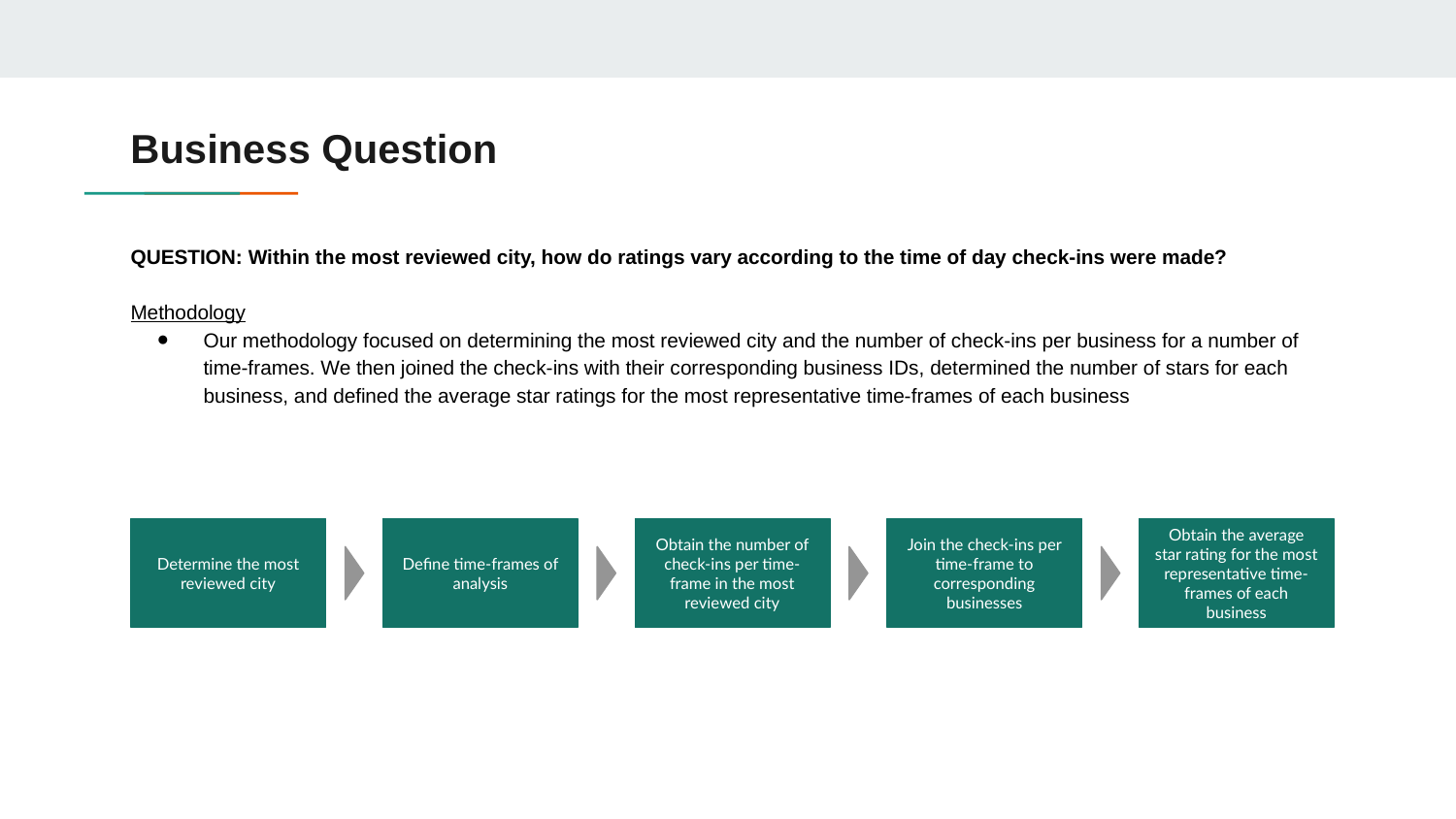

# Business Question
QUESTION: Within the most reviewed city, how do ratings vary according to the time of day check-ins were made?

Methodology
Our methodology focused on determining the most reviewed city and the number of check-ins per business for a number of time-frames. We then joined the check-ins with their corresponding business IDs, determined the number of stars for each business, and defined the average star ratings for the most representative time-frames of each business

Determine the most reviewed city
Define time-frames of analysis
Obtain the number of check-ins per time-frame in the most reviewed city
Join the check-ins per time-frame to corresponding businesses
Obtain the average star rating for the most representative time-frames of each business